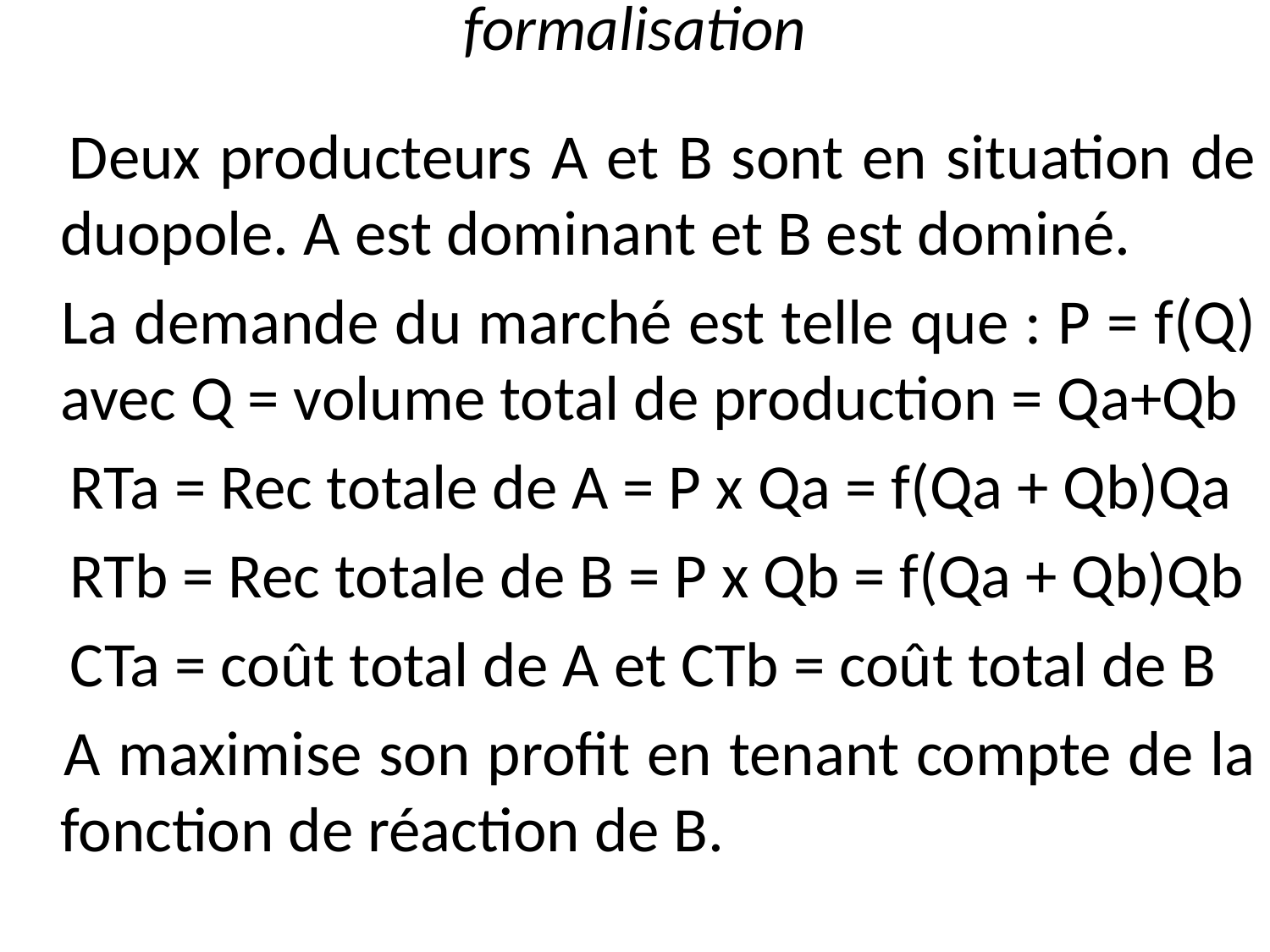

# formalisation
   Deux producteurs A et B sont en situation de duopole. A est dominant et B est dominé.
   La demande du marché est telle que : P = f(Q) avec Q = volume total de production = Qa+Qb
    RTa = Rec totale de A = P x Qa = f(Qa + Qb)Qa
    RTb = Rec totale de B = P x Qb = f(Qa + Qb)Qb
    CTa = coût total de A et CTb = coût total de B
   A maximise son profit en tenant compte de la fonction de réaction de B.